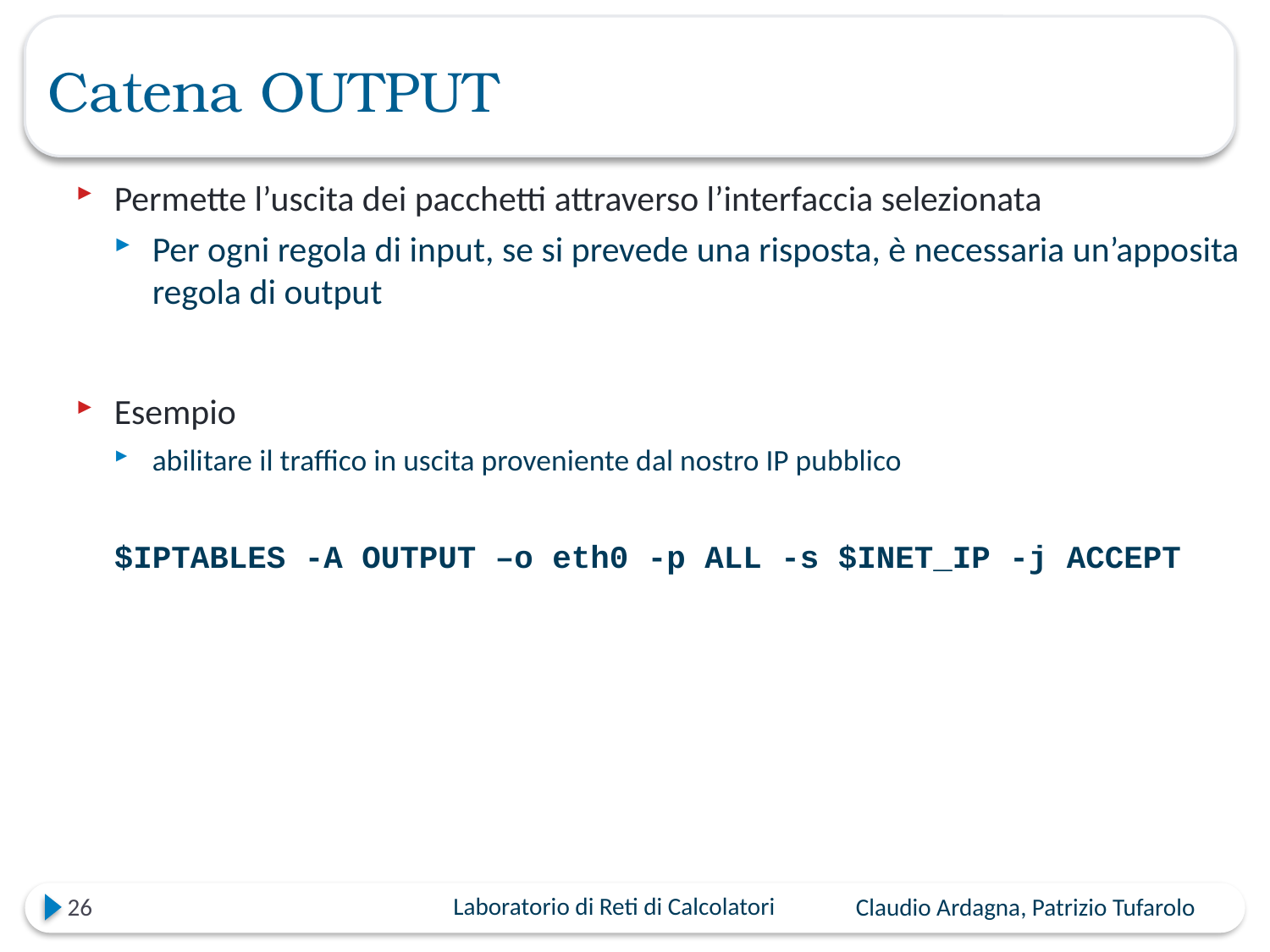

# Catena OUTPUT
Permette l’uscita dei pacchetti attraverso l’interfaccia selezionata
Per ogni regola di input, se si prevede una risposta, è necessaria un’apposita regola di output

Esempio
abilitare il traffico in uscita proveniente dal nostro IP pubblico

$IPTABLES -A OUTPUT –o eth0 -p ALL -s $INET_IP -j ACCEPT

26